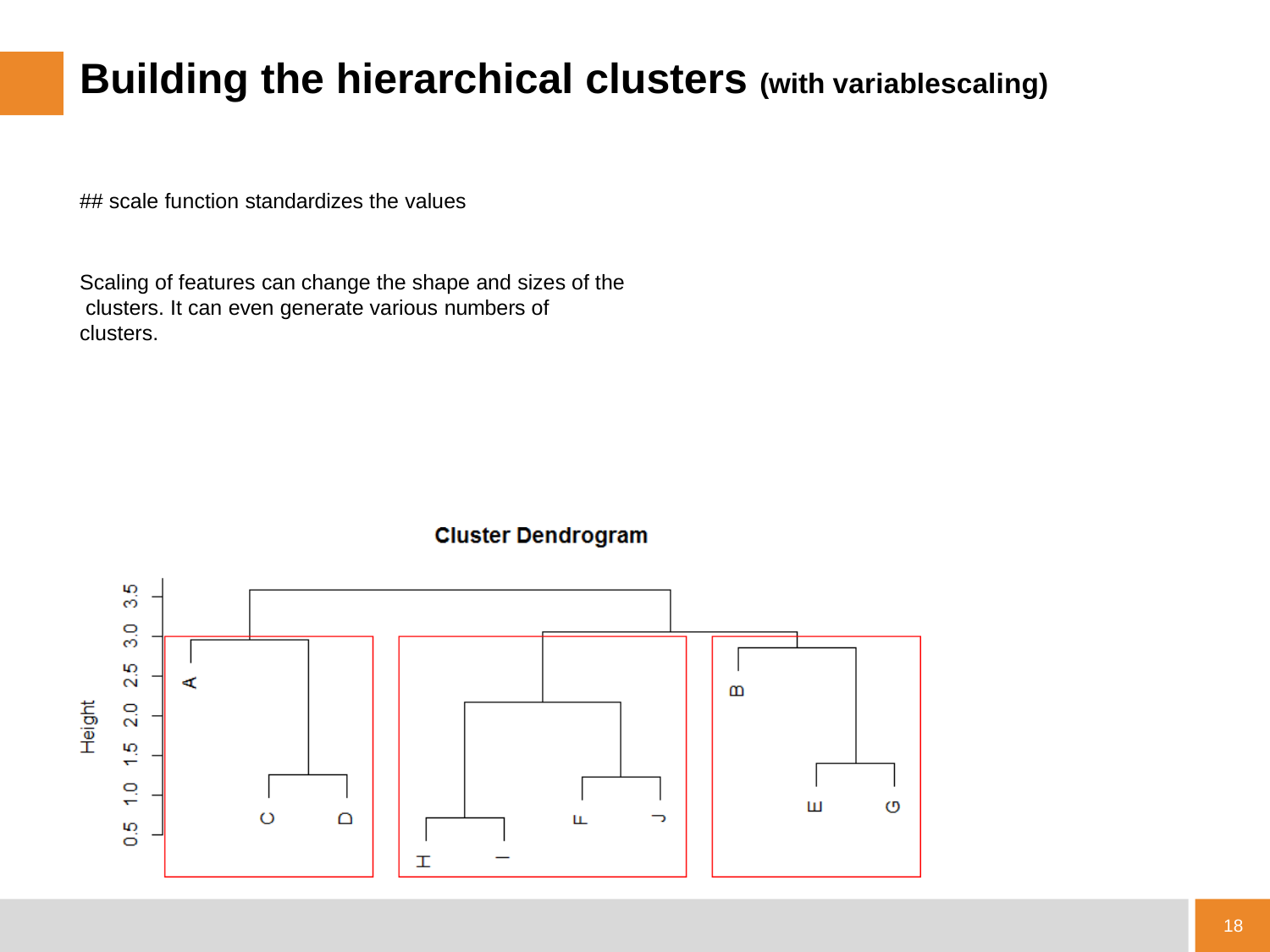

# Building the hierarchical clusters (with variablescaling)
## scale function standardizes the values

Scaling of features can change the shape and sizes of the  clusters. It can even generate various numbers of clusters.

18